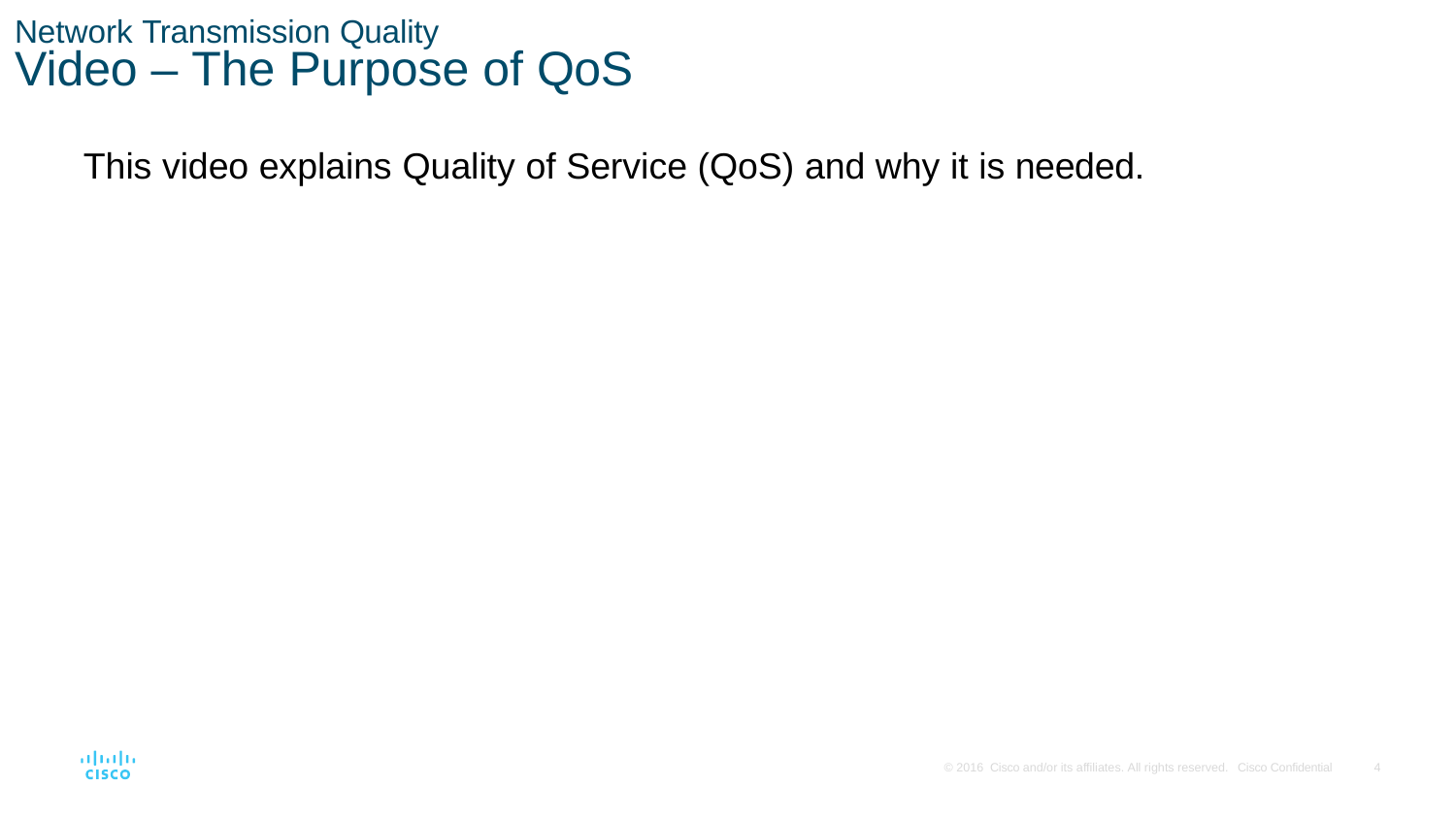

Network Transmission Quality
Video – The Purpose of QoS
This video explains Quality of Service (QoS) and why it is needed.
© 2016 Cisco and/or its affiliates. All rights reserved. Cisco Confidential
4